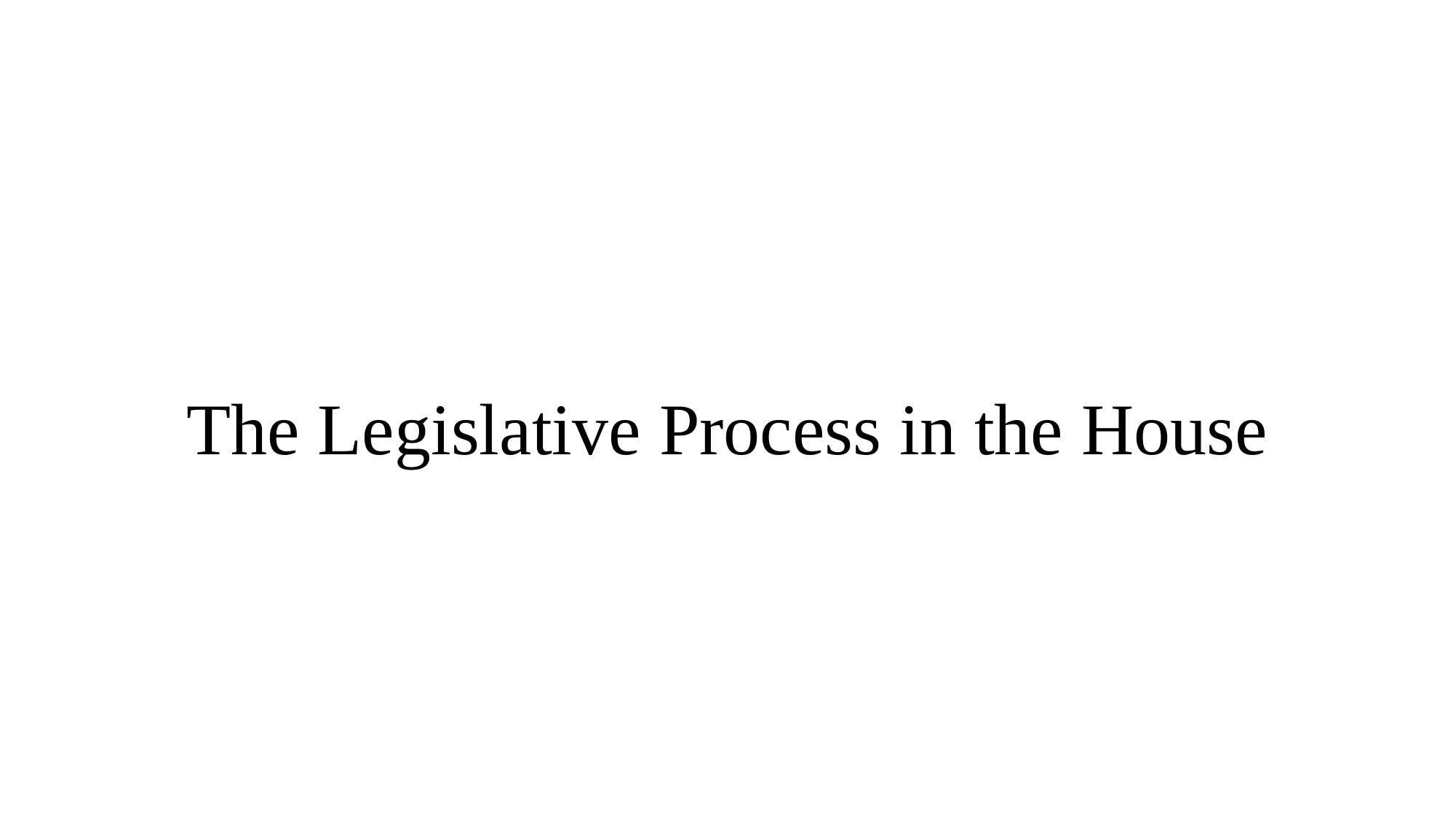

# The Legislative Process in the House